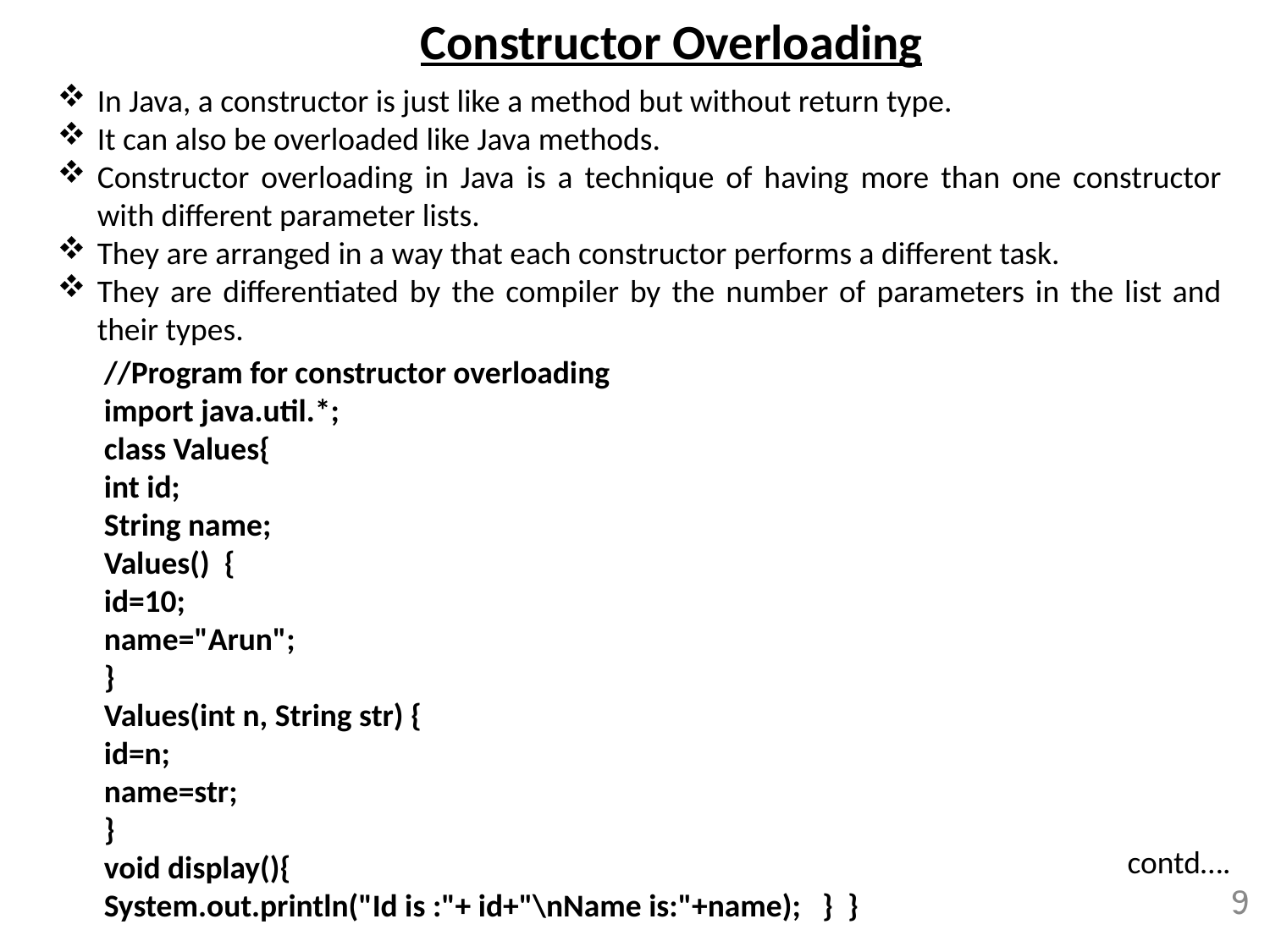

Constructor Overloading
In Java, a constructor is just like a method but without return type.
It can also be overloaded like Java methods.
Constructor overloading in Java is a technique of having more than one constructor with different parameter lists.
They are arranged in a way that each constructor performs a different task.
They are differentiated by the compiler by the number of parameters in the list and their types.
//Program for constructor overloading
import java.util.*;
class Values{
int id;
String name;
Values()  {
id=10;
name="Arun";
}
Values(int n, String str) {
id=n;
name=str;
}
void display(){
System.out.println("Id is :"+ id+"\nName is:"+name);   }  }
contd….
9